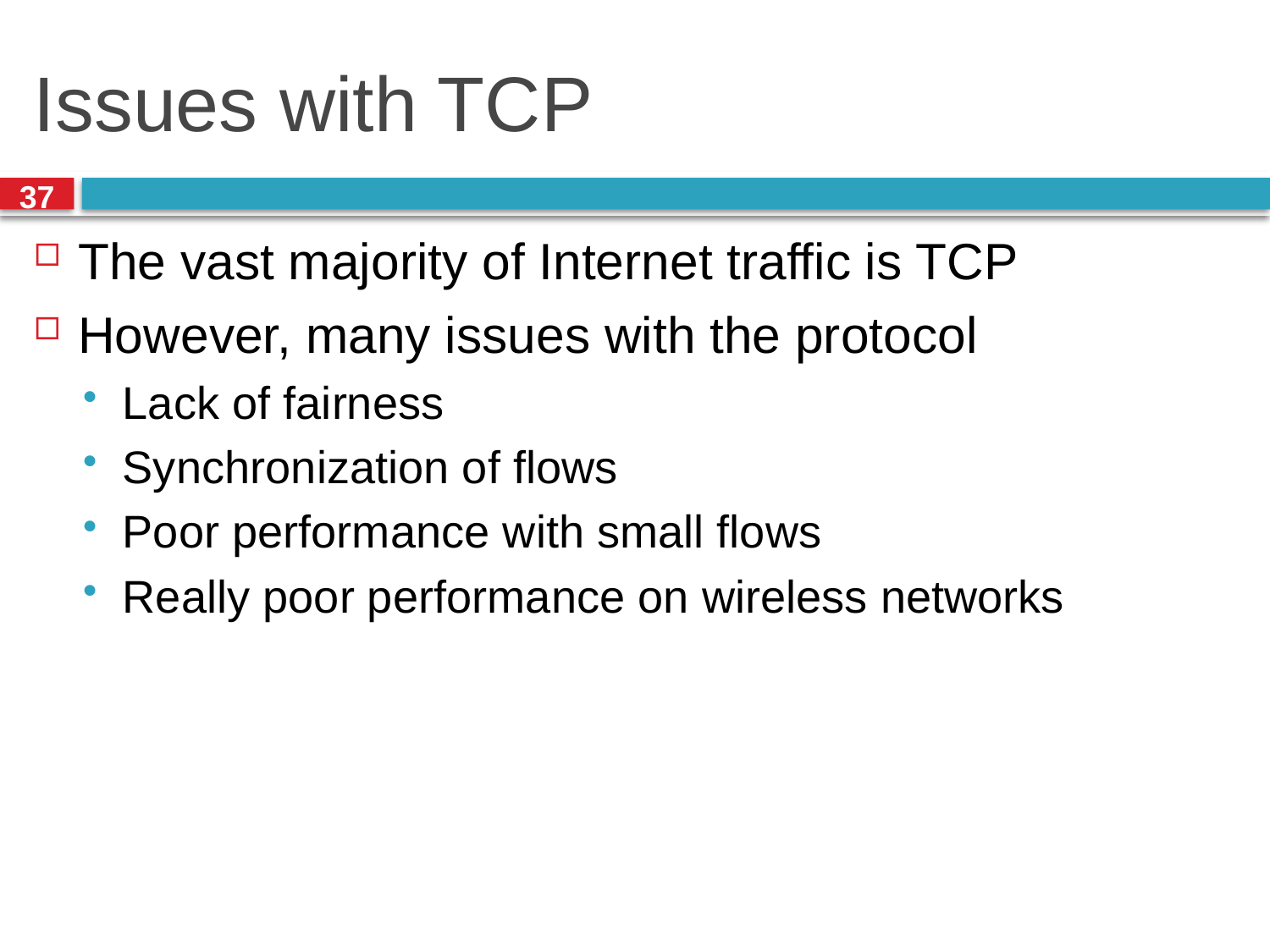

# Issues with TCP
37
The vast majority of Internet traffic is TCP
However, many issues with the protocol
Lack of fairness
Synchronization of flows
Poor performance with small flows
Really poor performance on wireless networks